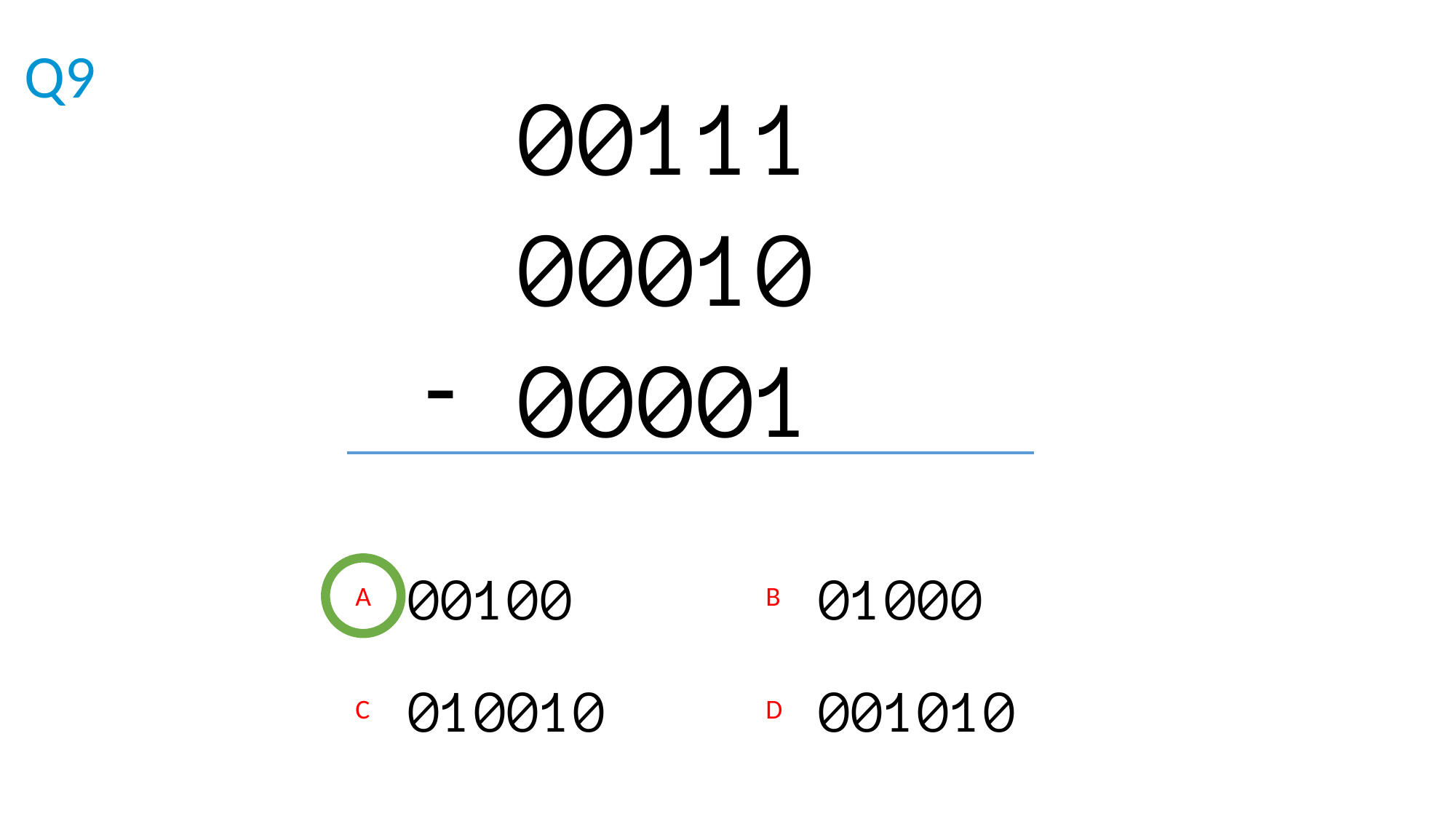

Q9
00111
00010
00001
-
00100
01000

A
B
010010
001010
C
D